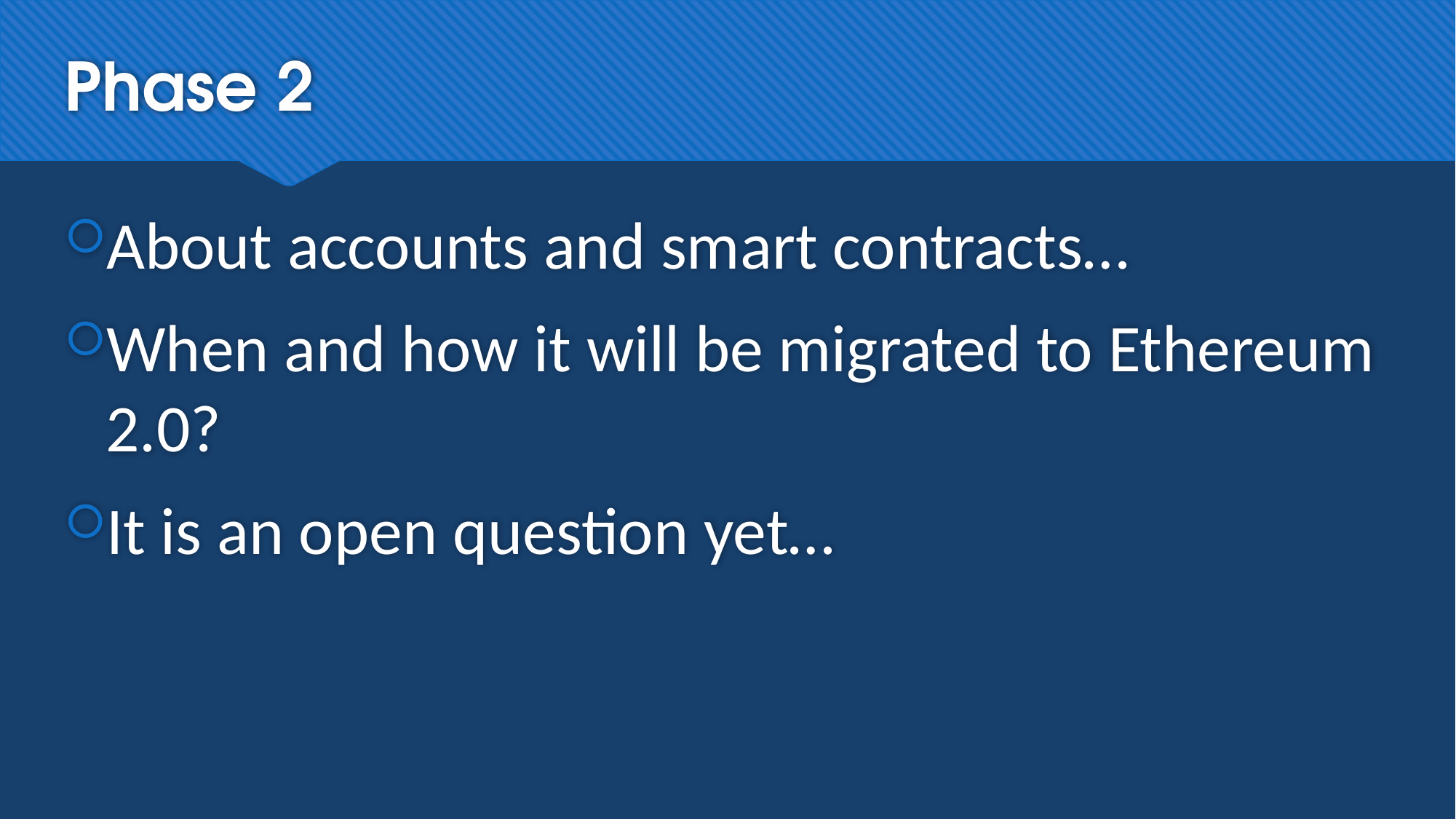

# Phase 2
About accounts and smart contracts…
When and how it will be migrated to Ethereum 2.0?
It is an open question yet…